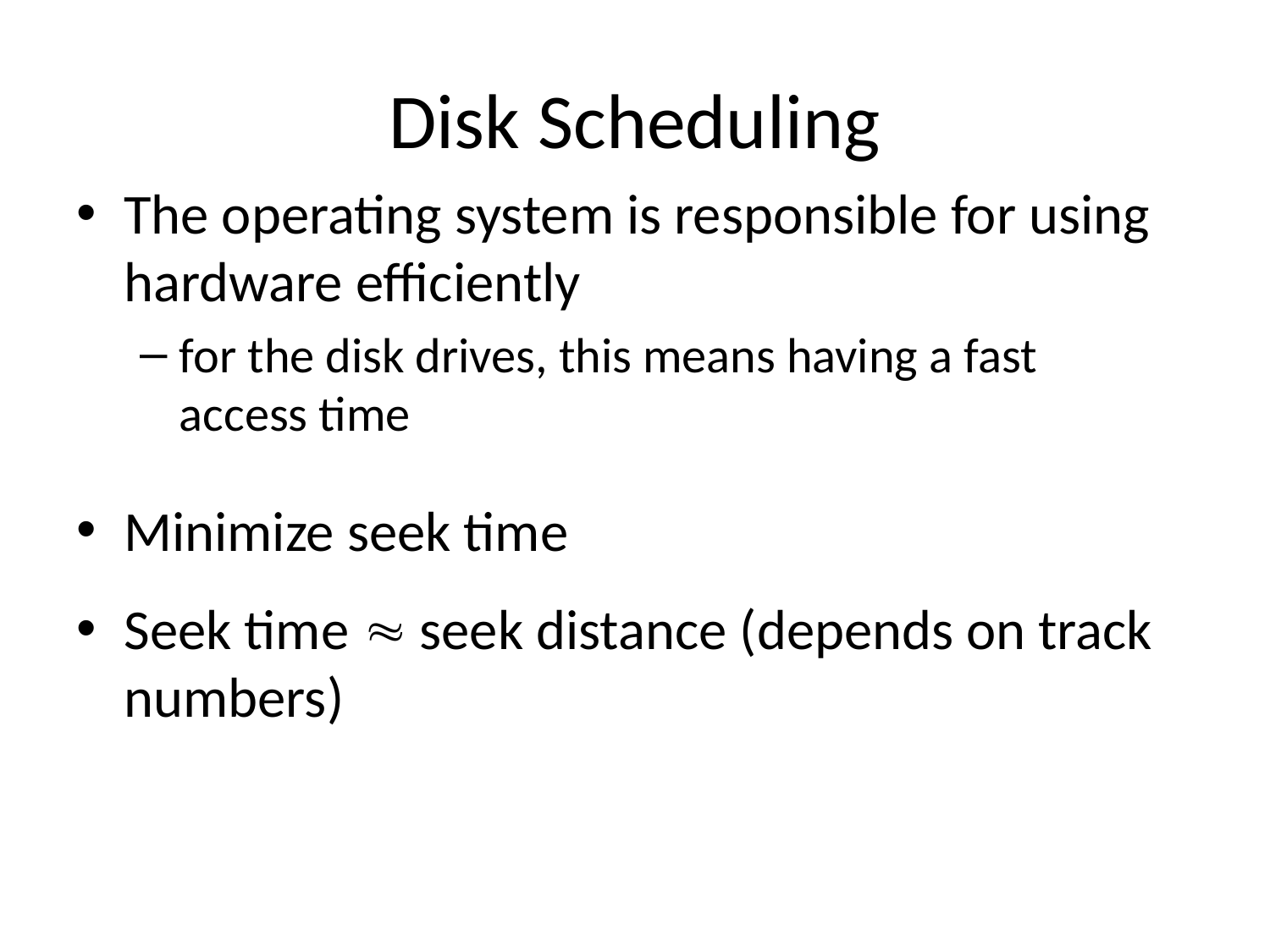

# Disk Scheduling
The operating system is responsible for using hardware efficiently
for the disk drives, this means having a fast access time

Minimize seek time

Seek time ≈ seek distance (depends on track numbers)